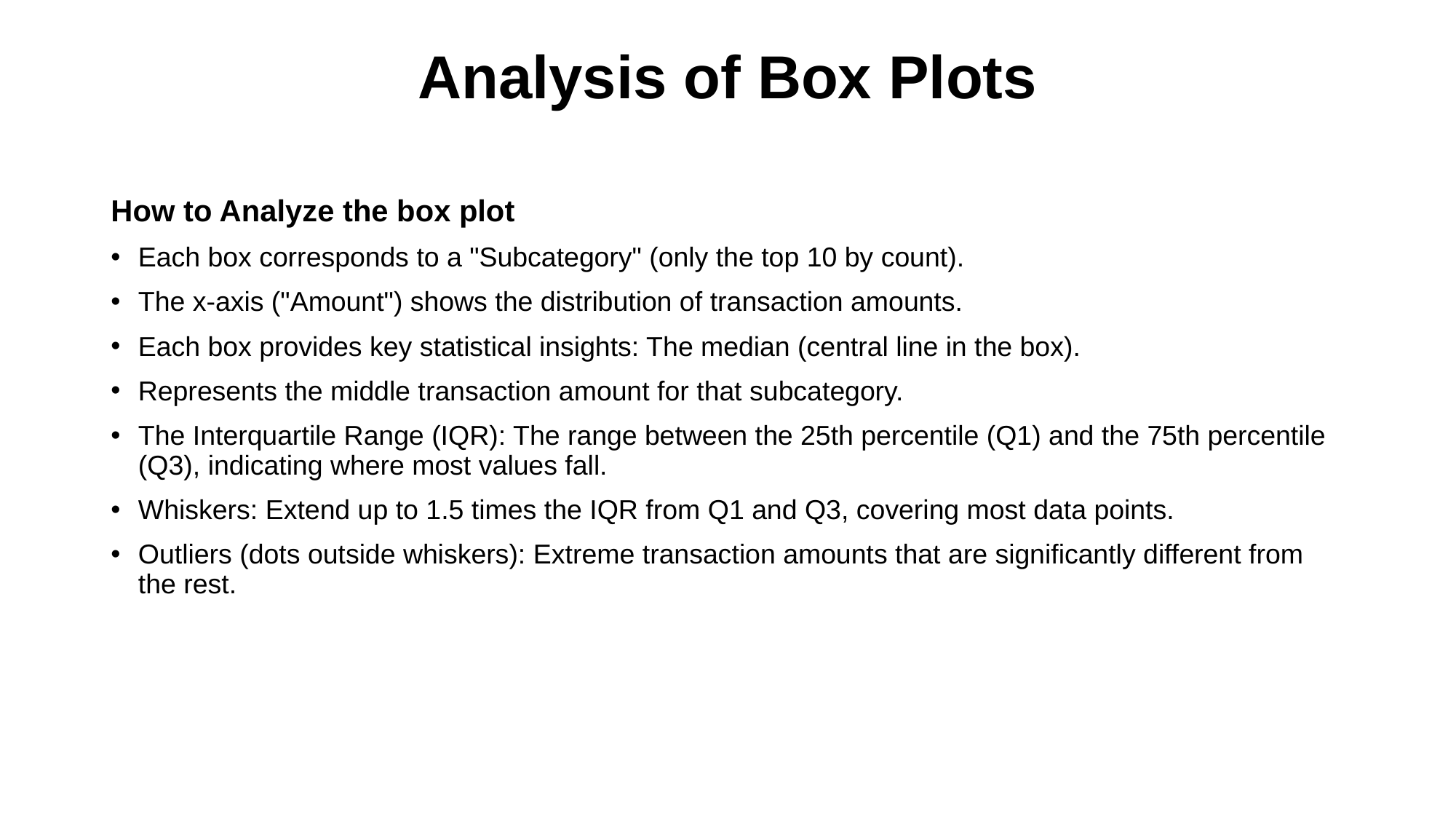

# Analysis of Box Plots
How to Analyze the box plot
Each box corresponds to a "Subcategory" (only the top 10 by count).
The x-axis ("Amount") shows the distribution of transaction amounts.
Each box provides key statistical insights: The median (central line in the box).
Represents the middle transaction amount for that subcategory.
The Interquartile Range (IQR): The range between the 25th percentile (Q1) and the 75th percentile (Q3), indicating where most values fall.
Whiskers: Extend up to 1.5 times the IQR from Q1 and Q3, covering most data points.
Outliers (dots outside whiskers): Extreme transaction amounts that are significantly different from the rest.